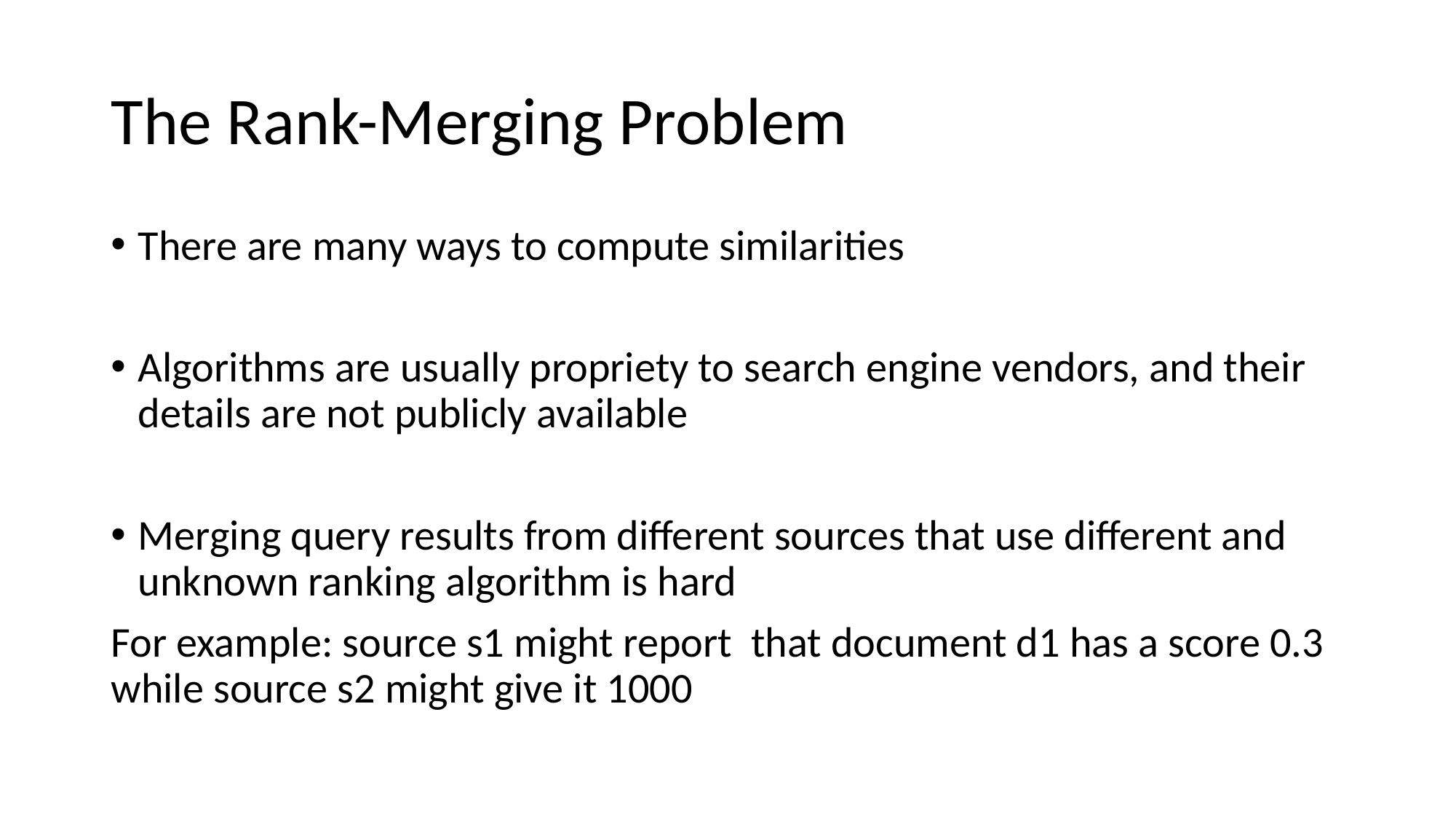

# The Rank-Merging Problem
There are many ways to compute similarities

Algorithms are usually propriety to search engine vendors, and their details are not publicly available

Merging query results from different sources that use different and unknown ranking algorithm is hard
For example: source s1 might report  that document d1 has a score 0.3 while source s2 might give it 1000